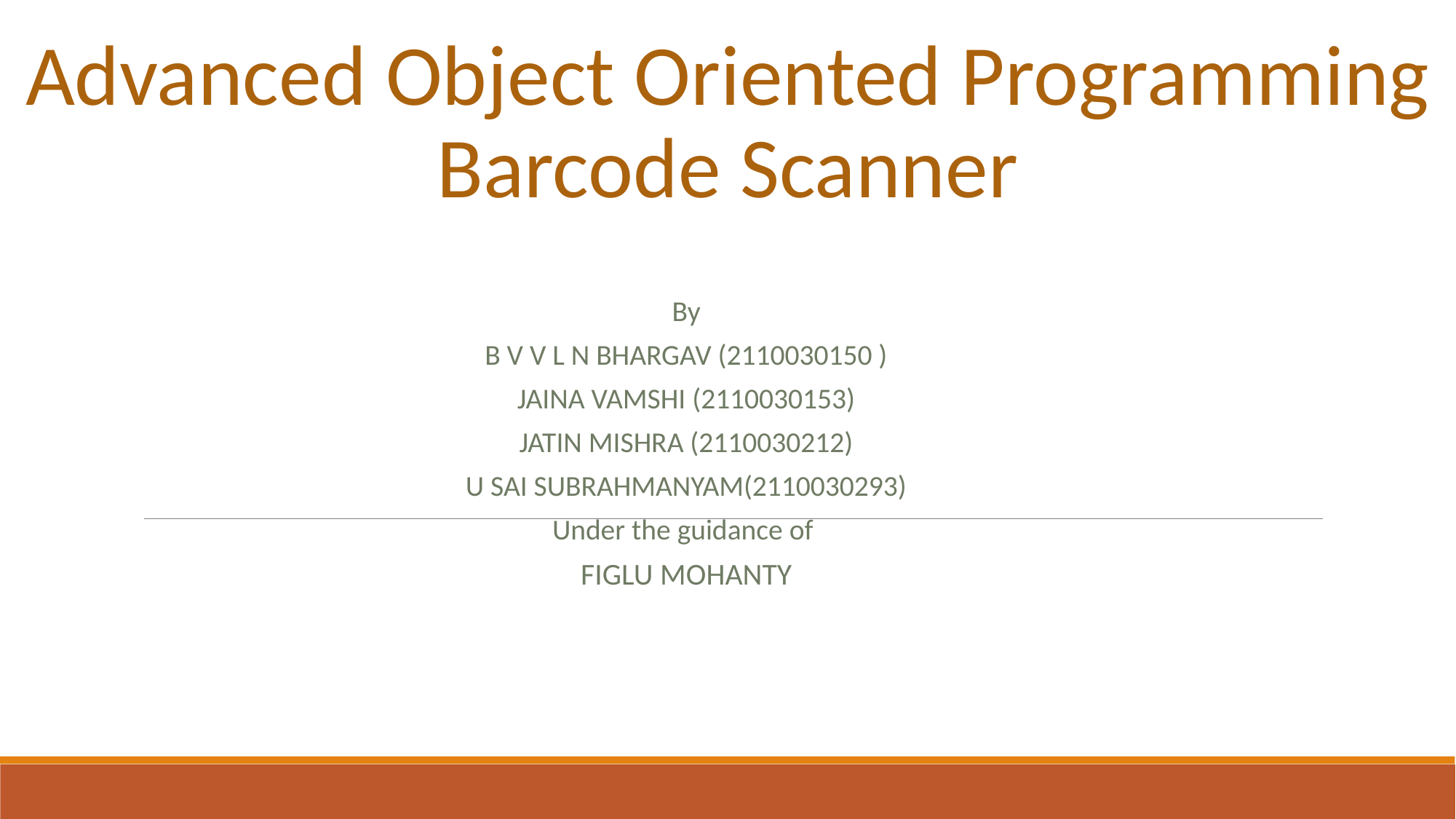

Advanced Object Oriented Programming
Barcode Scanner
By
B V V L N BHARGAV (2110030150 )
JAINA VAMSHI (2110030153)
JATIN MISHRA (2110030212)
U SAI SUBRAHMANYAM(2110030293)
Under the guidance of
FIGLU MOHANTY